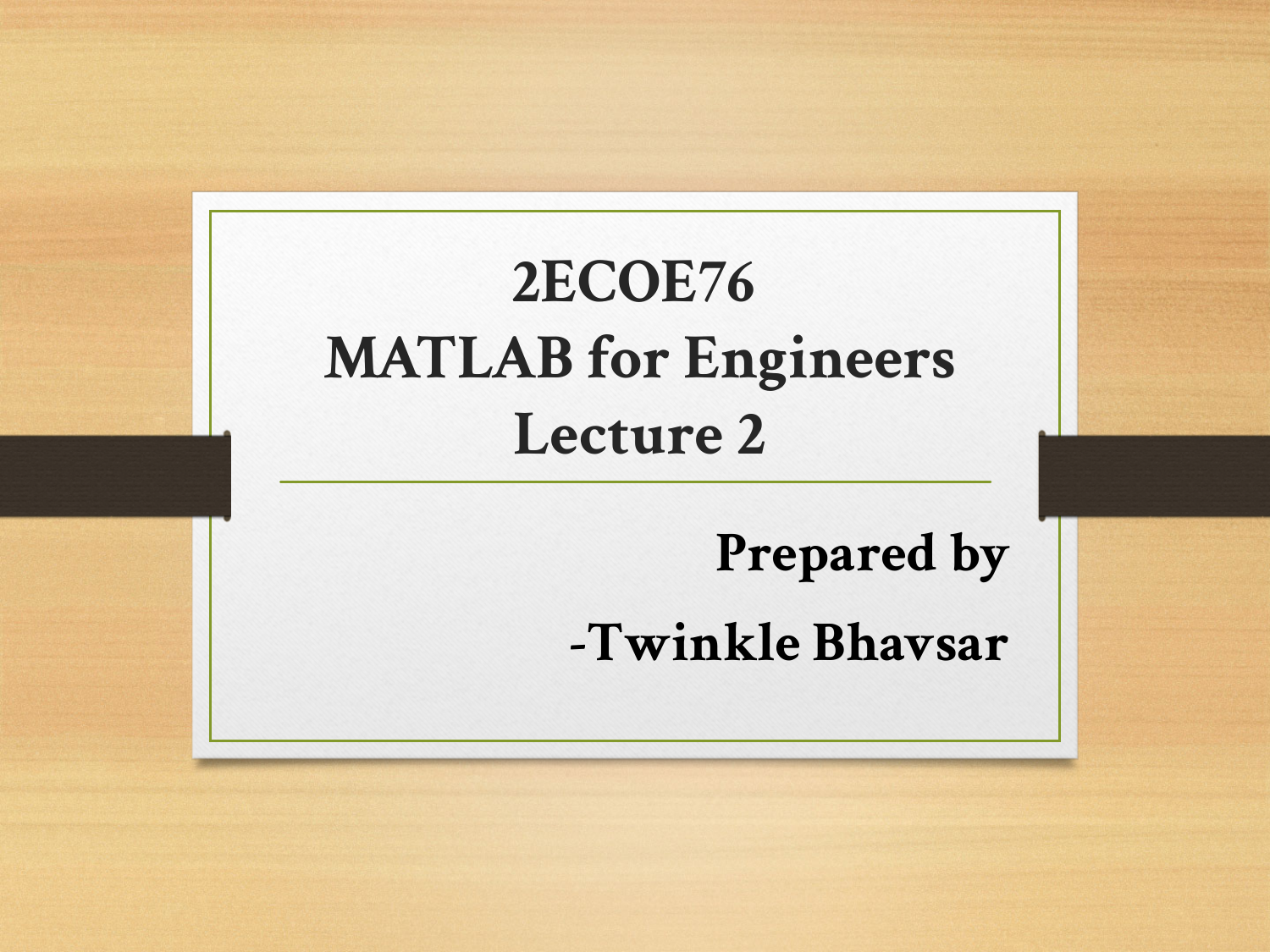

# 2ECOE76 MATLAB for Engineers Lecture 2
Prepared by
-Twinkle Bhavsar